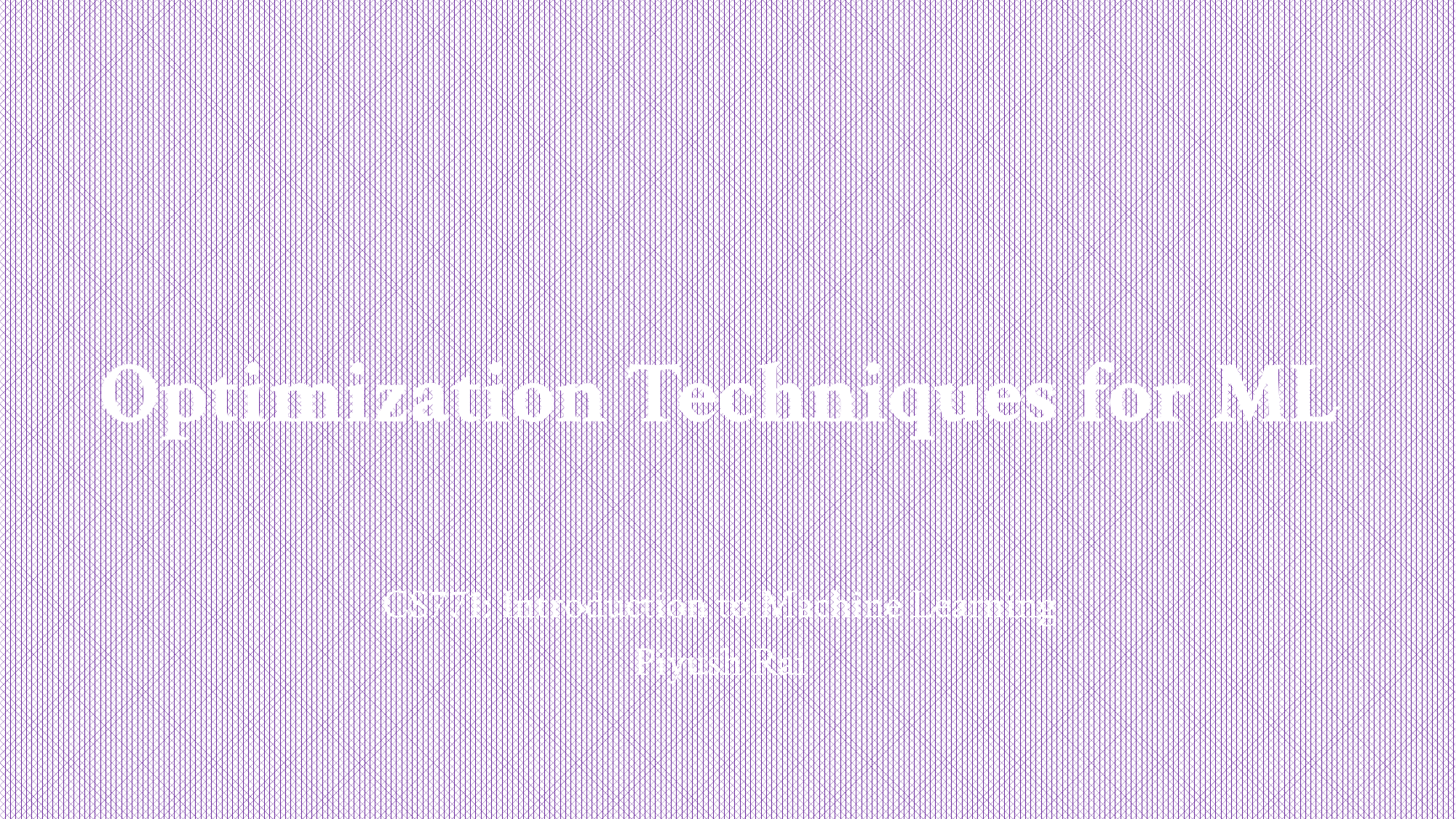

# Optimization Techniques for ML
CS771: Introduction to Machine Learning
Piyush Rai